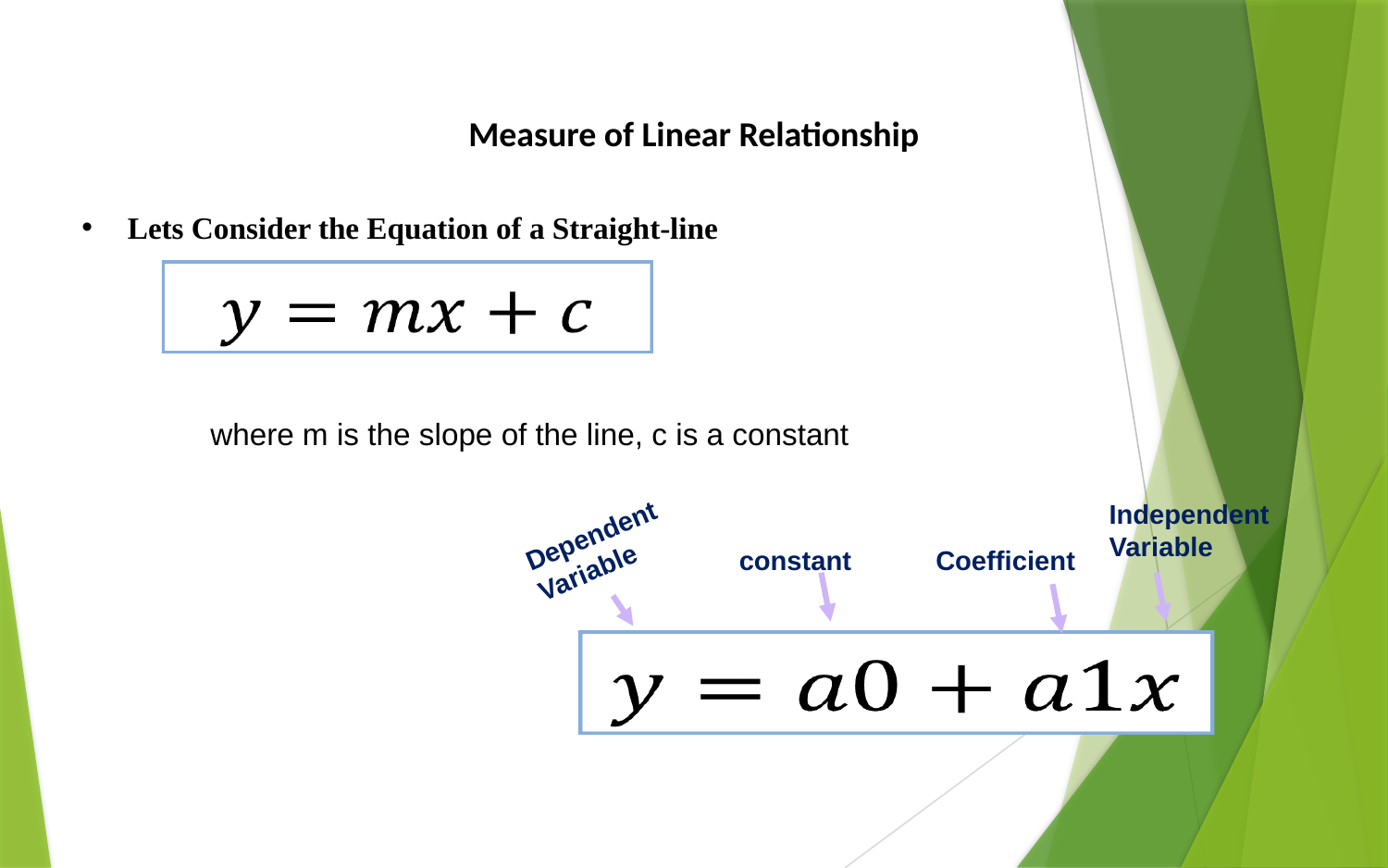

# Measure of Linear Relationship
Lets Consider the Equation of a Straight-line

where m is the slope of the line, c is a constant
Independent Variable
Dependent Variable
constant
Coefficient